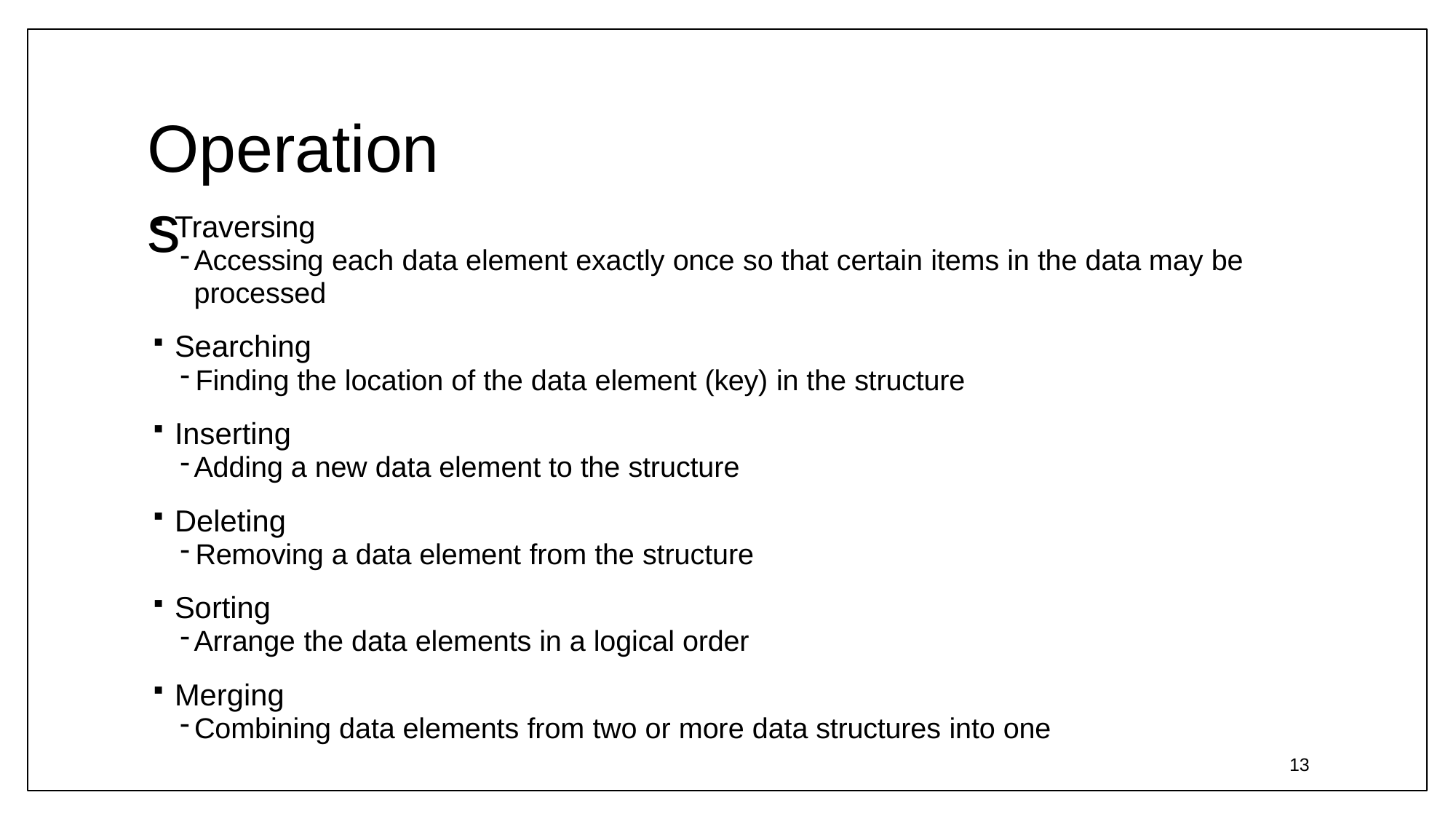

# Operations
Traversing
Accessing each data element exactly once so that certain items in the data may be processed
Searching
Finding the location of the data element (key) in the structure
Inserting
Adding a new data element to the structure
Deleting
Removing a data element from the structure
Sorting
Arrange the data elements in a logical order
Merging
Combining data elements from two or more data structures into one
13